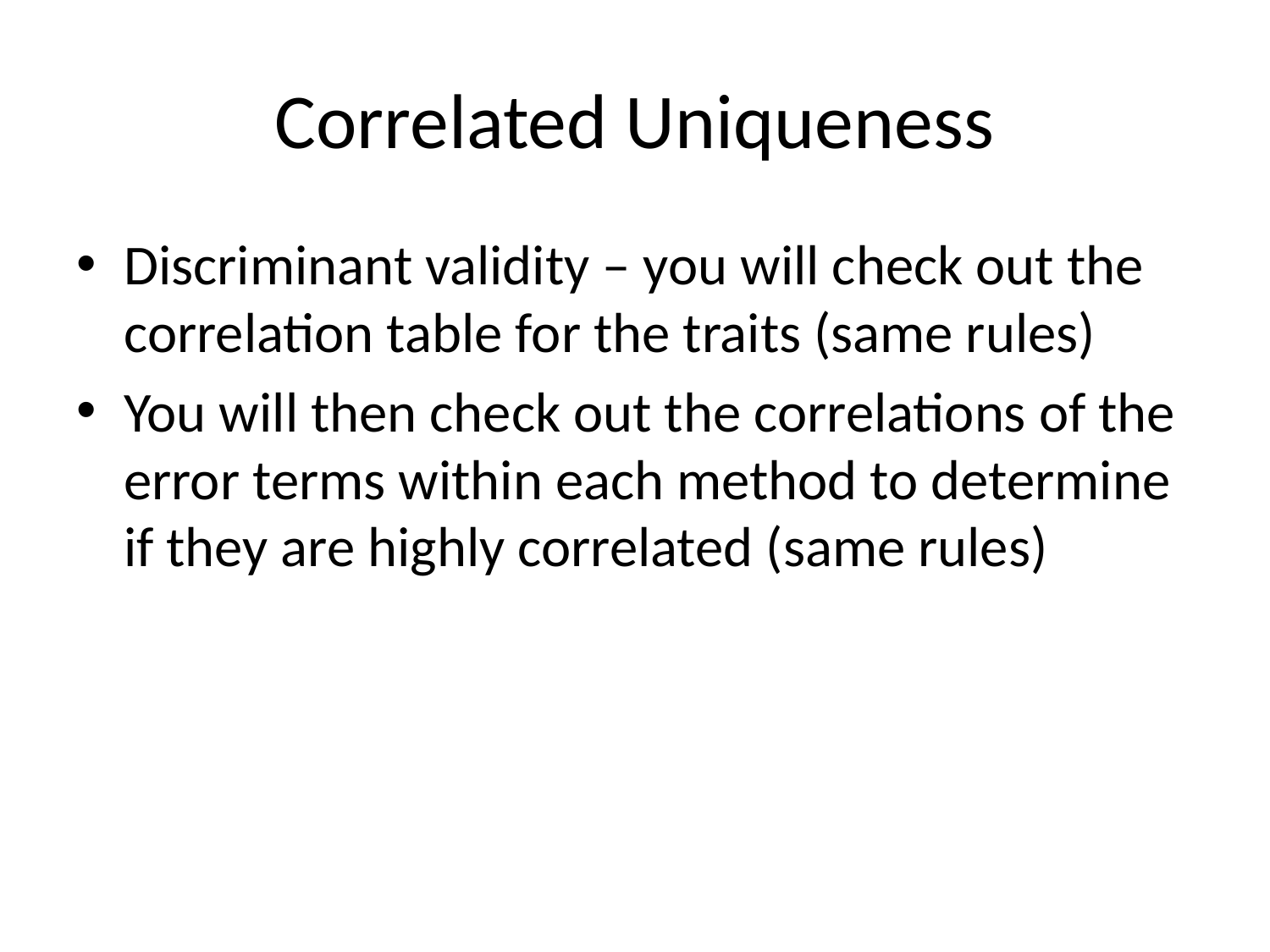

# Correlated Uniqueness
Discriminant validity – you will check out the correlation table for the traits (same rules)
You will then check out the correlations of the error terms within each method to determine if they are highly correlated (same rules)